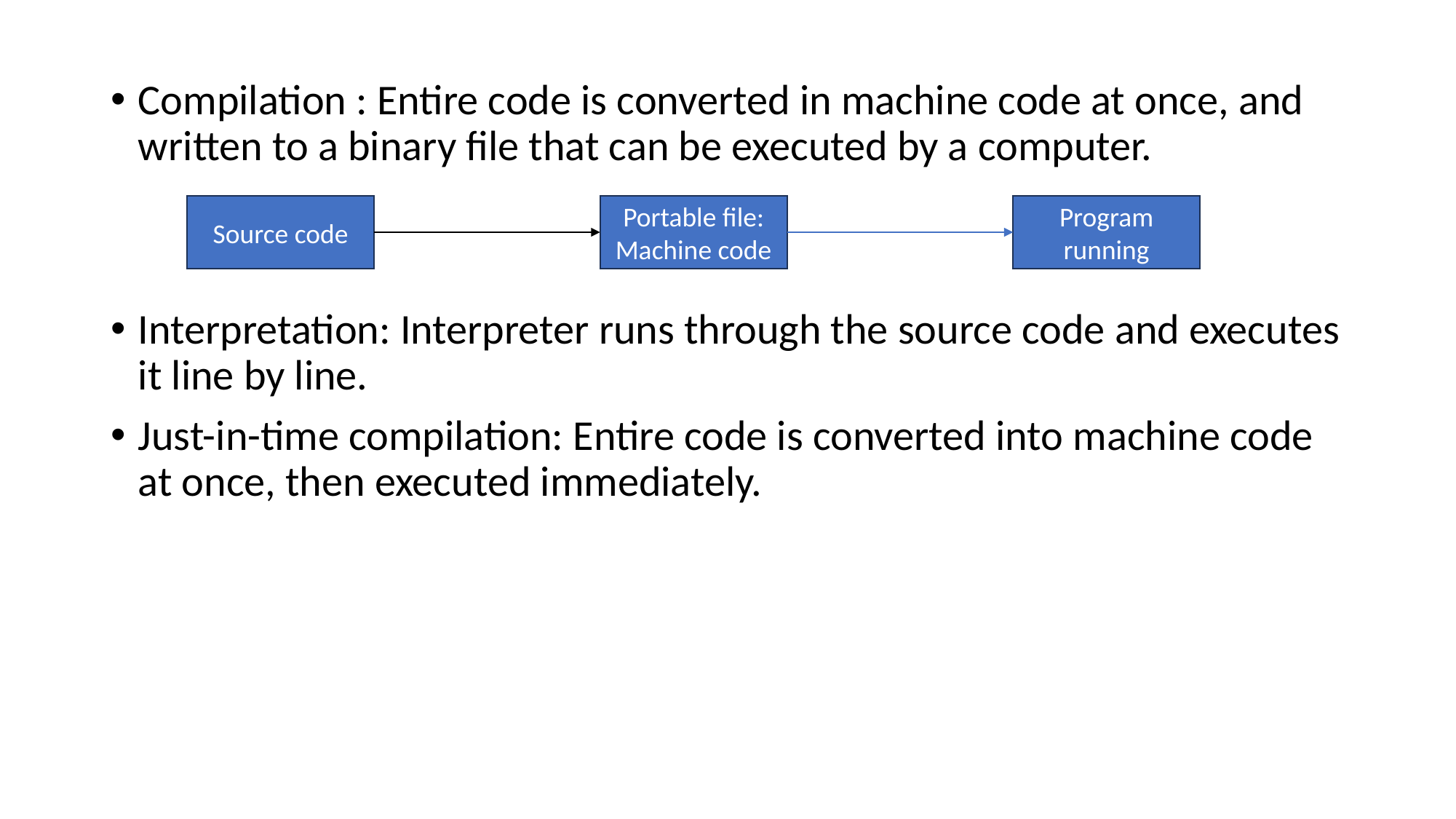

Compilation : Entire code is converted in machine code at once, and written to a binary file that can be executed by a computer.

Interpretation: Interpreter runs through the source code and executes it line by line.
Just-in-time compilation: Entire code is converted into machine code at once, then executed immediately.
Source code
Portable file:
Machine code
Program running